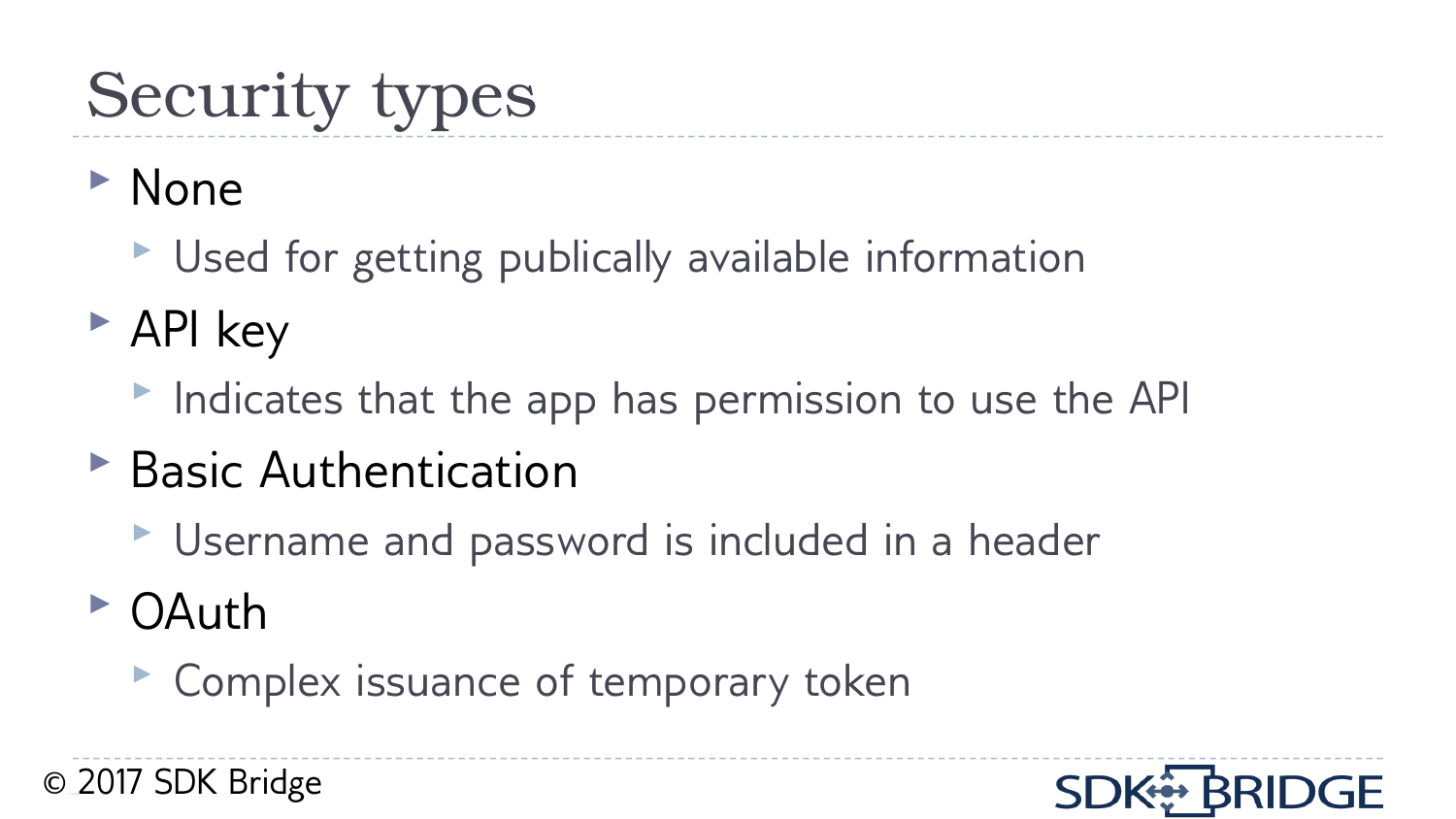

# Security types
None
Used for getting publically available information
API key
Indicates that the app has permission to use the API
Basic Authentication
Username and password is included in a header
OAuth
Complex issuance of temporary token